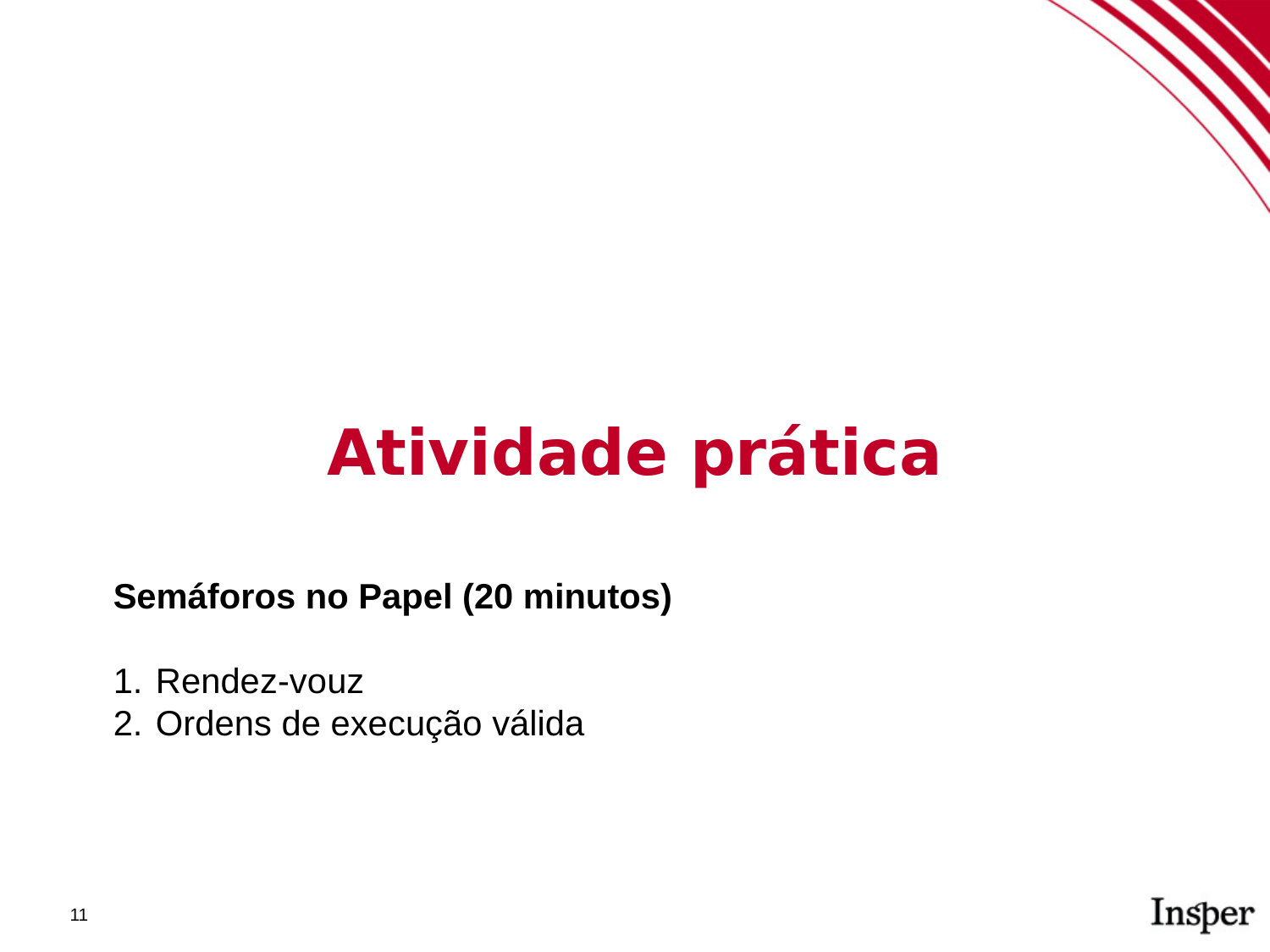

Atividade prática
Semáforos no Papel (20 minutos)

Rendez-vouz
Ordens de execução válida

11